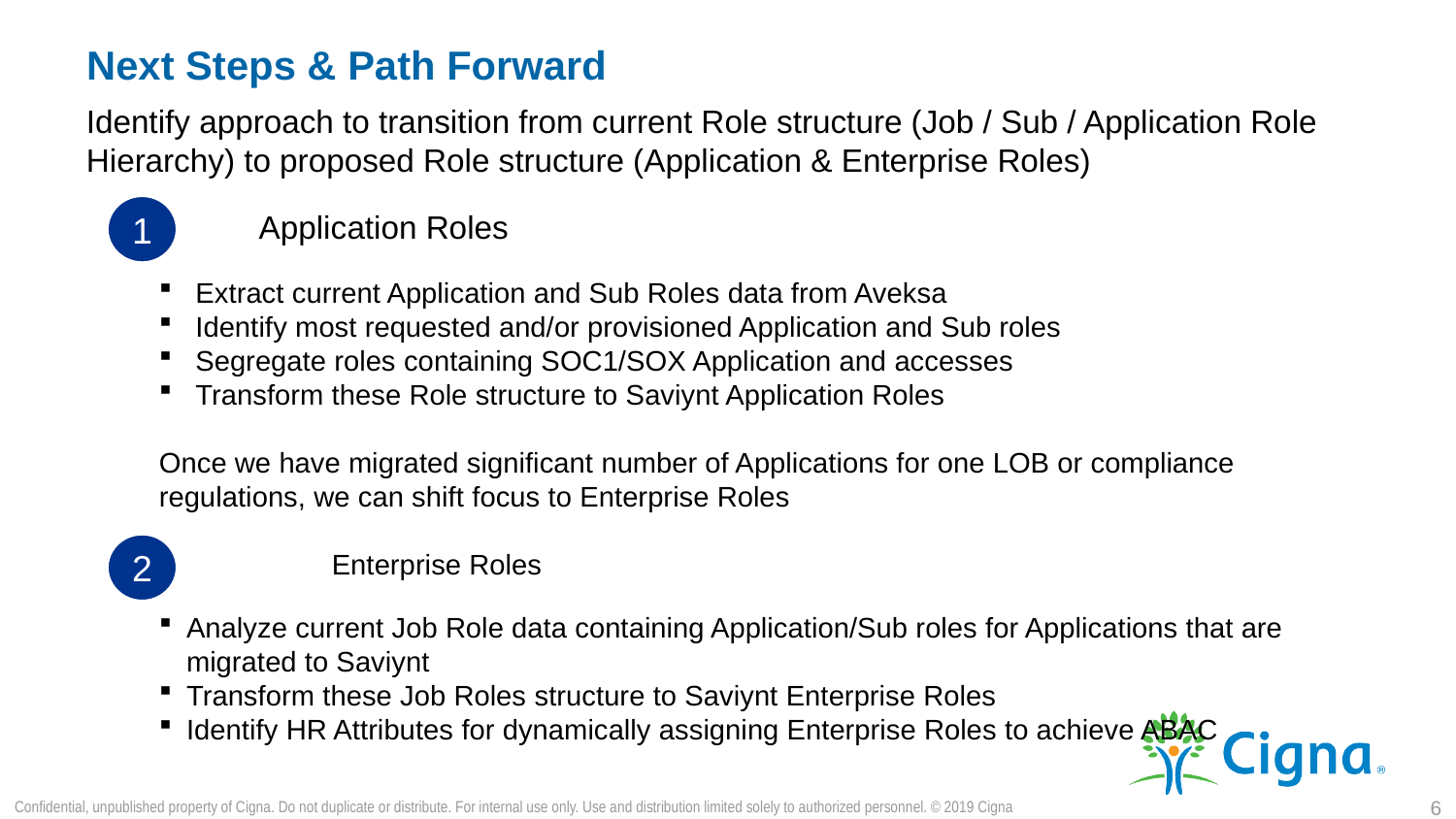

# Next Steps & Path Forward
Identify approach to transition from current Role structure (Job / Sub / Application Role Hierarchy) to proposed Role structure (Application & Enterprise Roles)

	   Application Roles

Extract current Application and Sub Roles data from Aveksa
Identify most requested and/or provisioned Application and Sub roles
Segregate roles containing SOC1/SOX Application and accesses
Transform these Role structure to Saviynt Application Roles

Once we have migrated significant number of Applications for one LOB or compliance regulations, we can shift focus to Enterprise Roles

	    Enterprise Roles

Analyze current Job Role data containing Application/Sub roles for Applications that are migrated to Saviynt
Transform these Job Roles structure to Saviynt Enterprise Roles
Identify HR Attributes for dynamically assigning Enterprise Roles to achieve ABAC

1
2
6
Confidential, unpublished property of Cigna. Do not duplicate or distribute. For internal use only. Use and distribution limited solely to authorized personnel. © 2019 Cigna